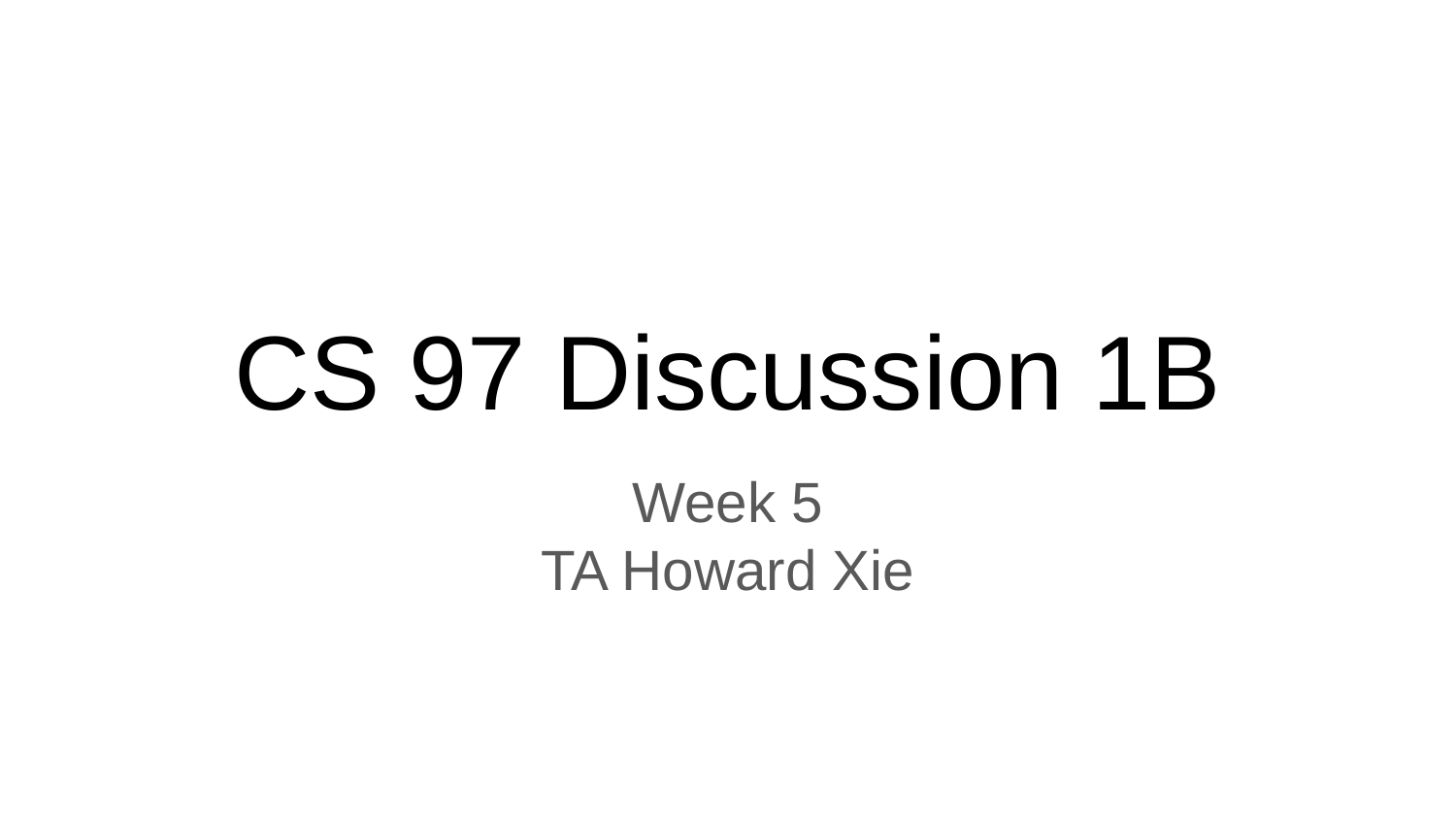

# CS 97 Discussion 1B
Week 5
TA Howard Xie